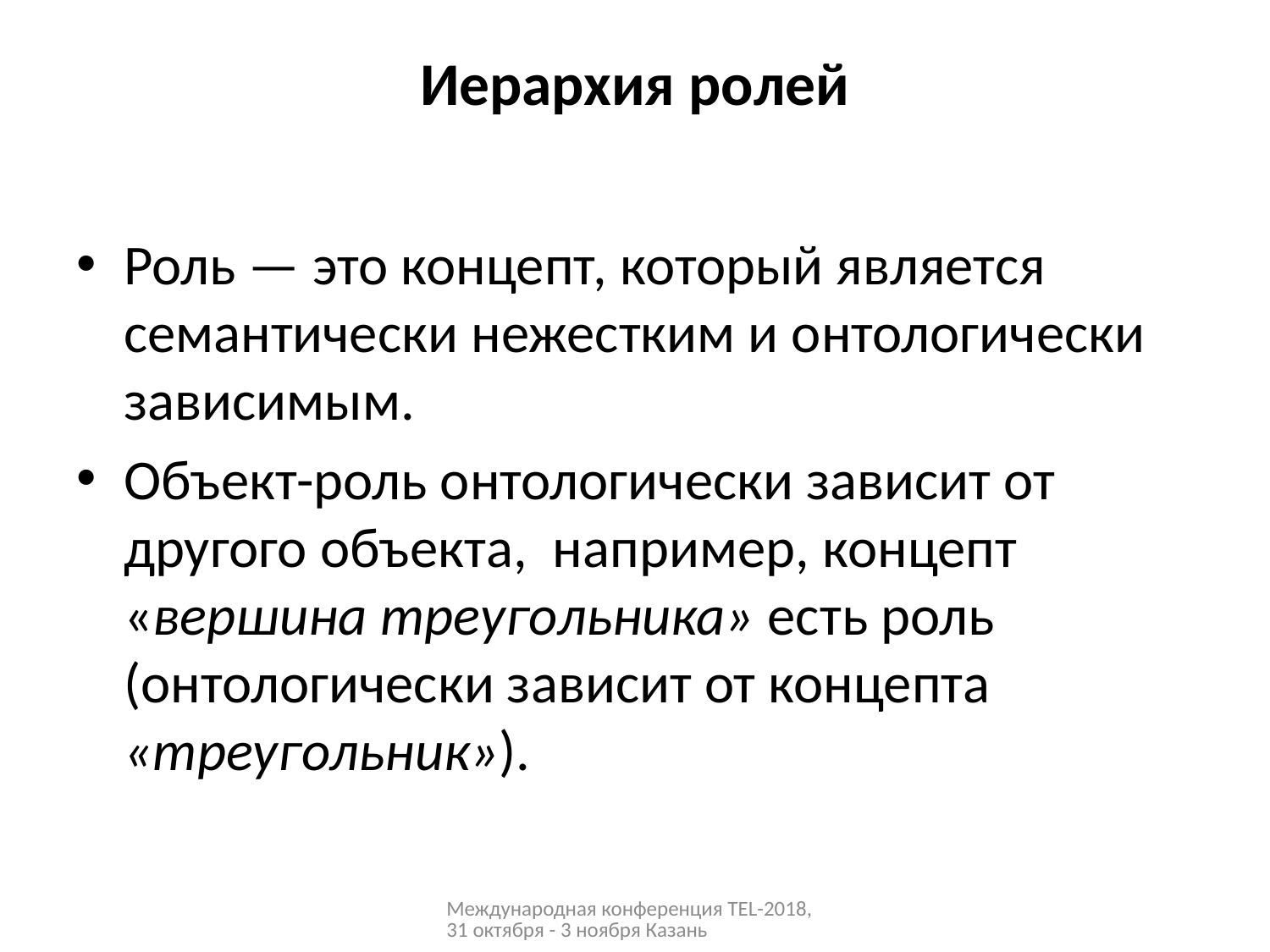

# Иерархия ролей
Роль — это концепт, который является семантически нежестким и онтологически зависимым.
Объект-роль онтологически зависит от другого объекта,  например, концепт «вершина треугольника» есть роль (онтологически зависит от концепта «треугольник»).

Международная конференция TEL-2018, 31 октября - 3 ноября Казань